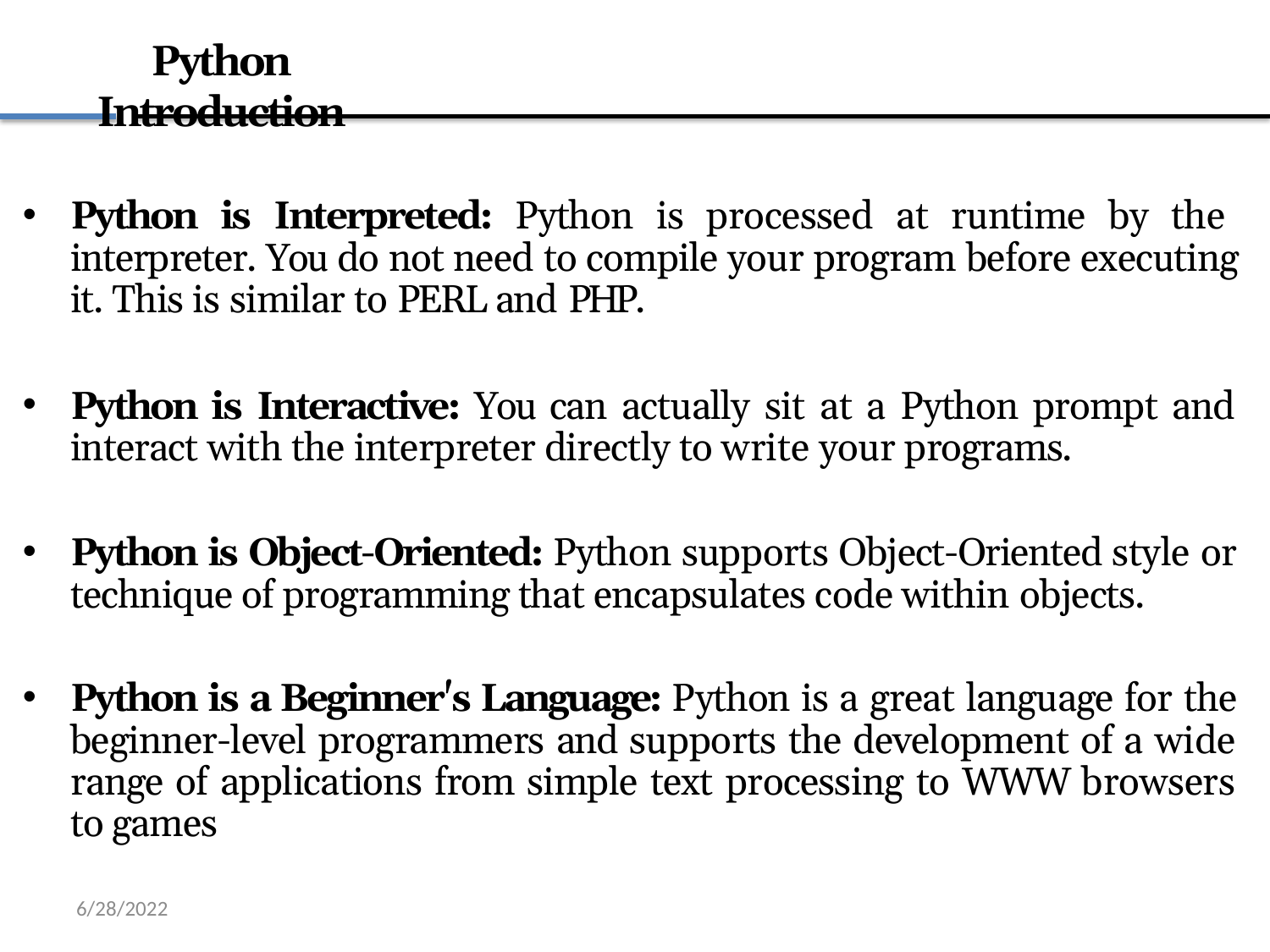

# Python Introduction

Python is Interpreted: Python is processed at runtime by the  interpreter. You do not need to compile your program before executing  it. This is similar to PERL and PHP.

Python is Interactive: You can actually sit at a Python prompt and  interact with the interpreter directly to write your programs.

Python is Object-Oriented: Python supports Object-Oriented style or  technique of programming that encapsulates code within objects.

Python is a Beginner's Language: Python is a great language for the  beginner-level programmers and supports the development of a wide  range of applications from simple text processing to WWW browsers  to games
6/28/2022
4